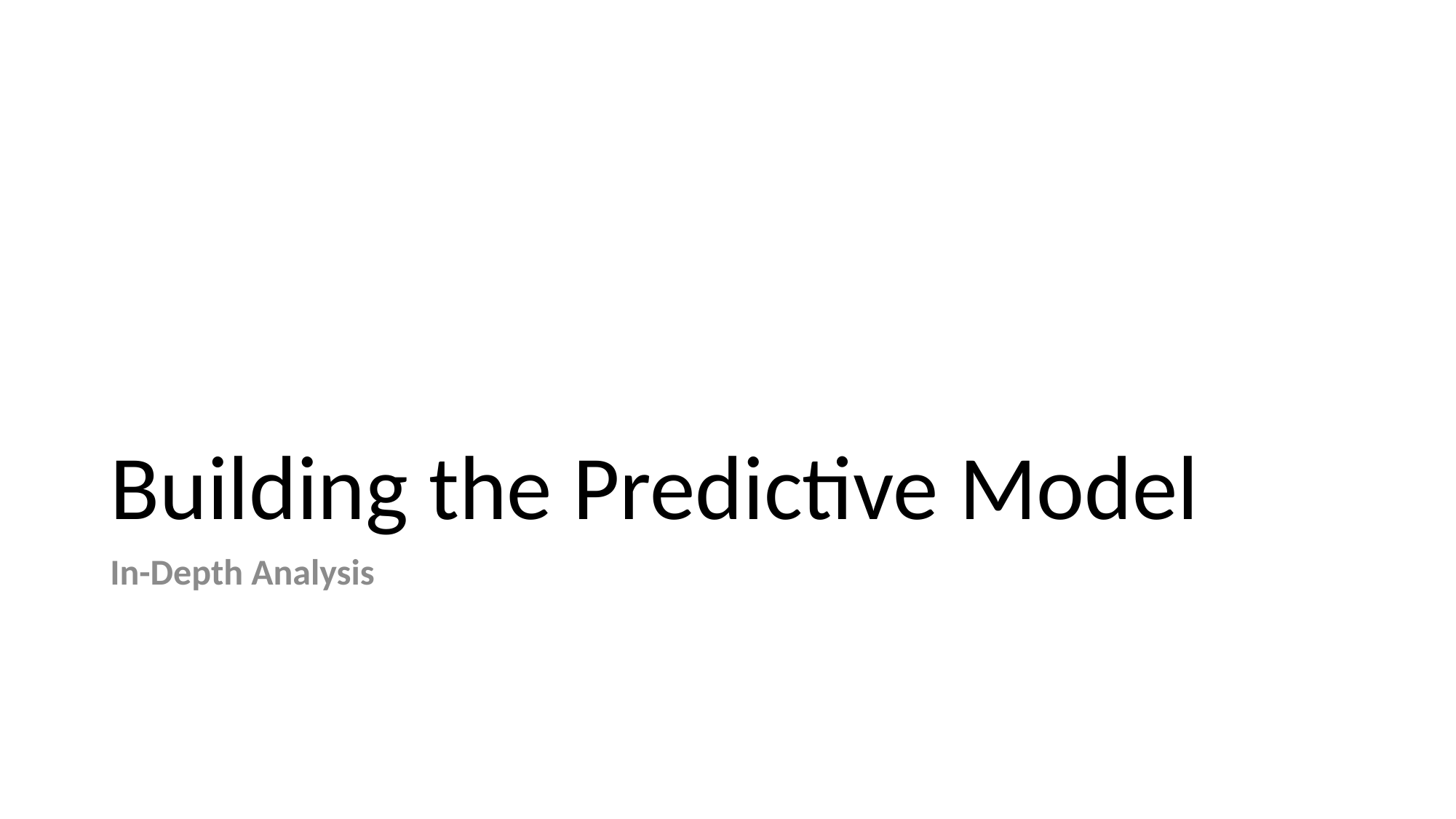

# Building the Predictive Model
In-Depth Analysis